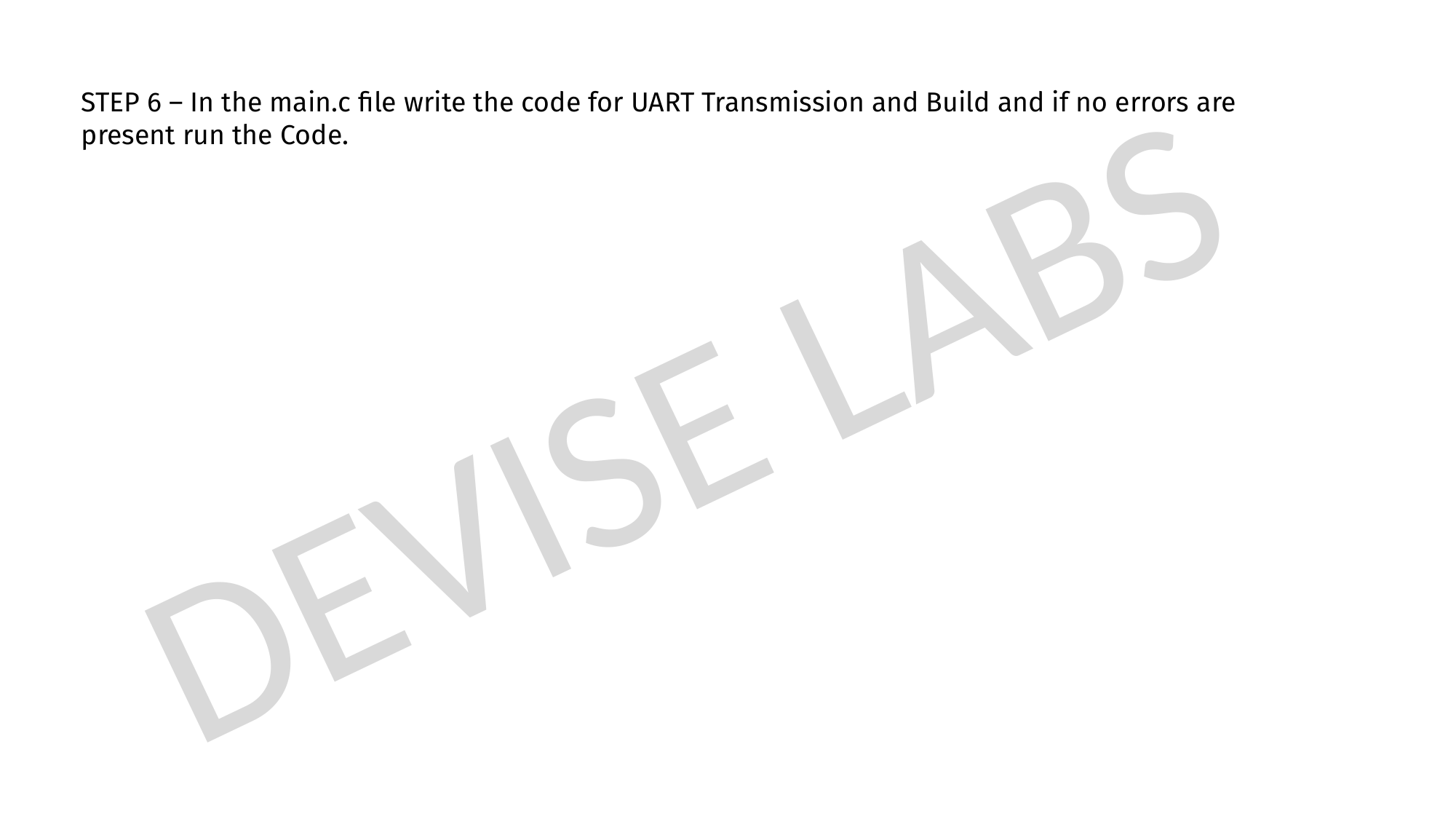

STEP 6 – In the main.c file write the code for UART Transmission and Build and if no errors are present run the Code.